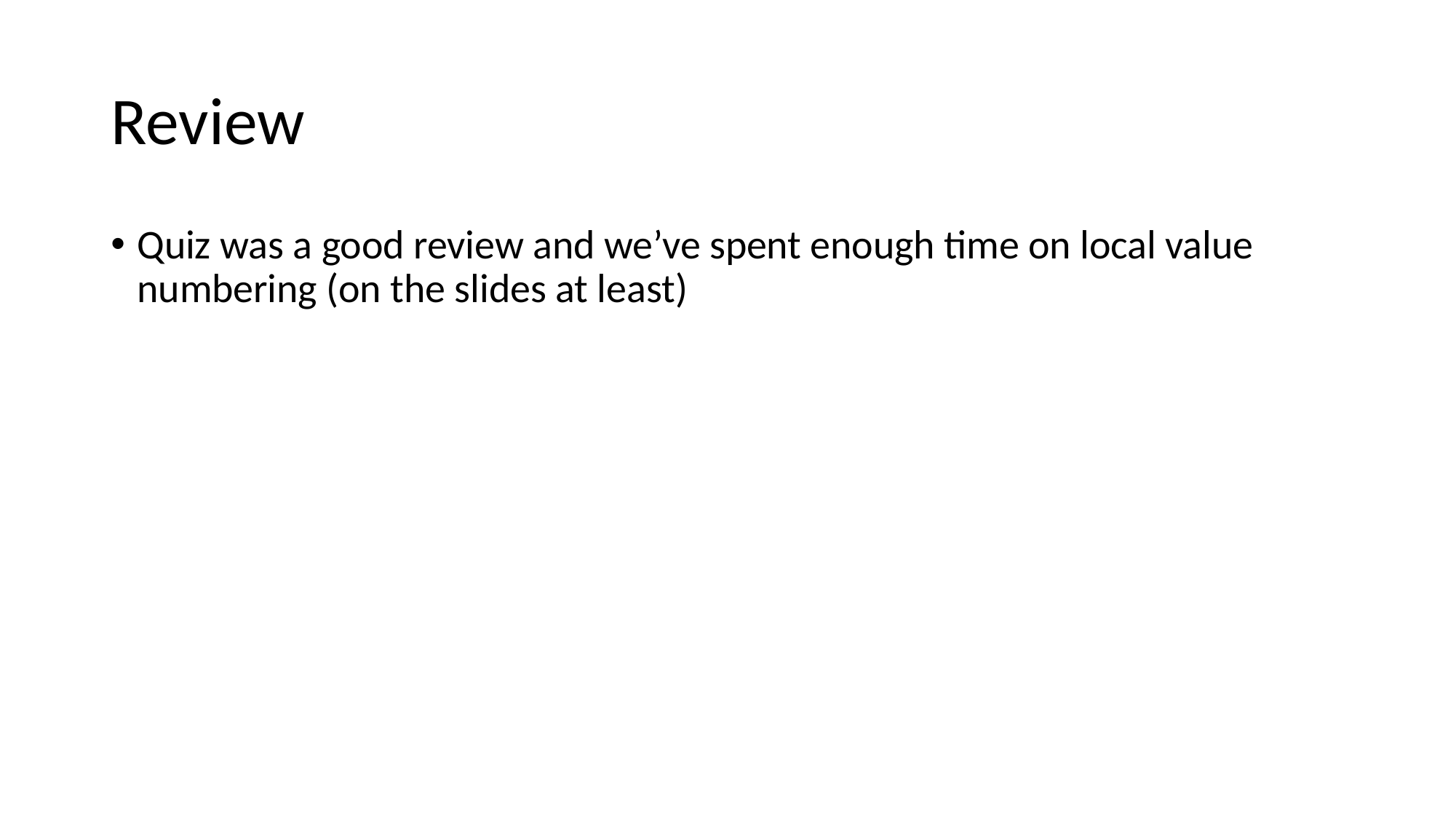

# Review
Quiz was a good review and we’ve spent enough time on local value numbering (on the slides at least)